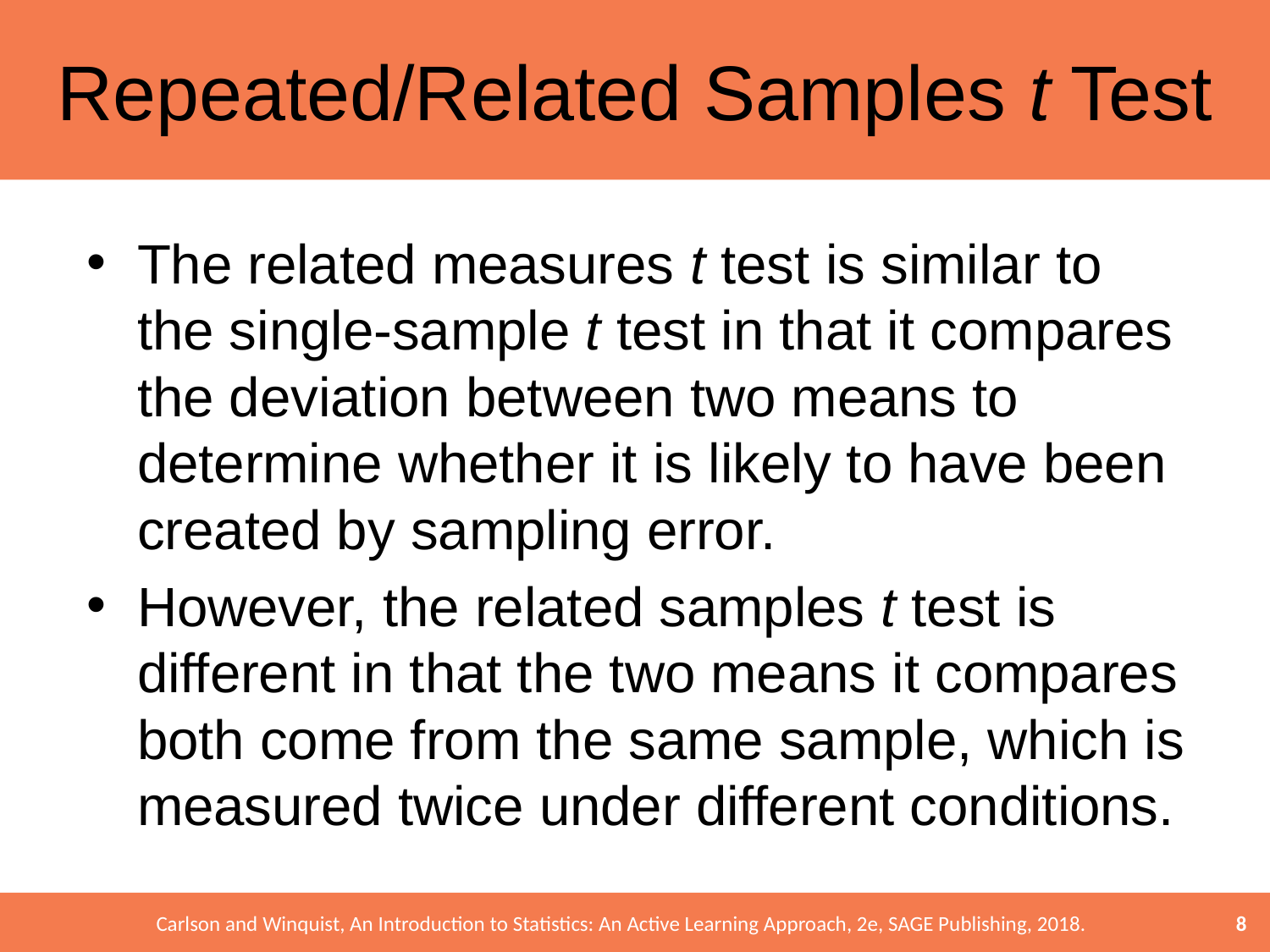

# Repeated/Related Samples t Test
The related measures t test is similar to the single-sample t test in that it compares the deviation between two means to determine whether it is likely to have been created by sampling error.
However, the related samples t test is different in that the two means it compares both come from the same sample, which is measured twice under different conditions.
8
Carlson and Winquist, An Introduction to Statistics: An Active Learning Approach, 2e, SAGE Publishing, 2018.